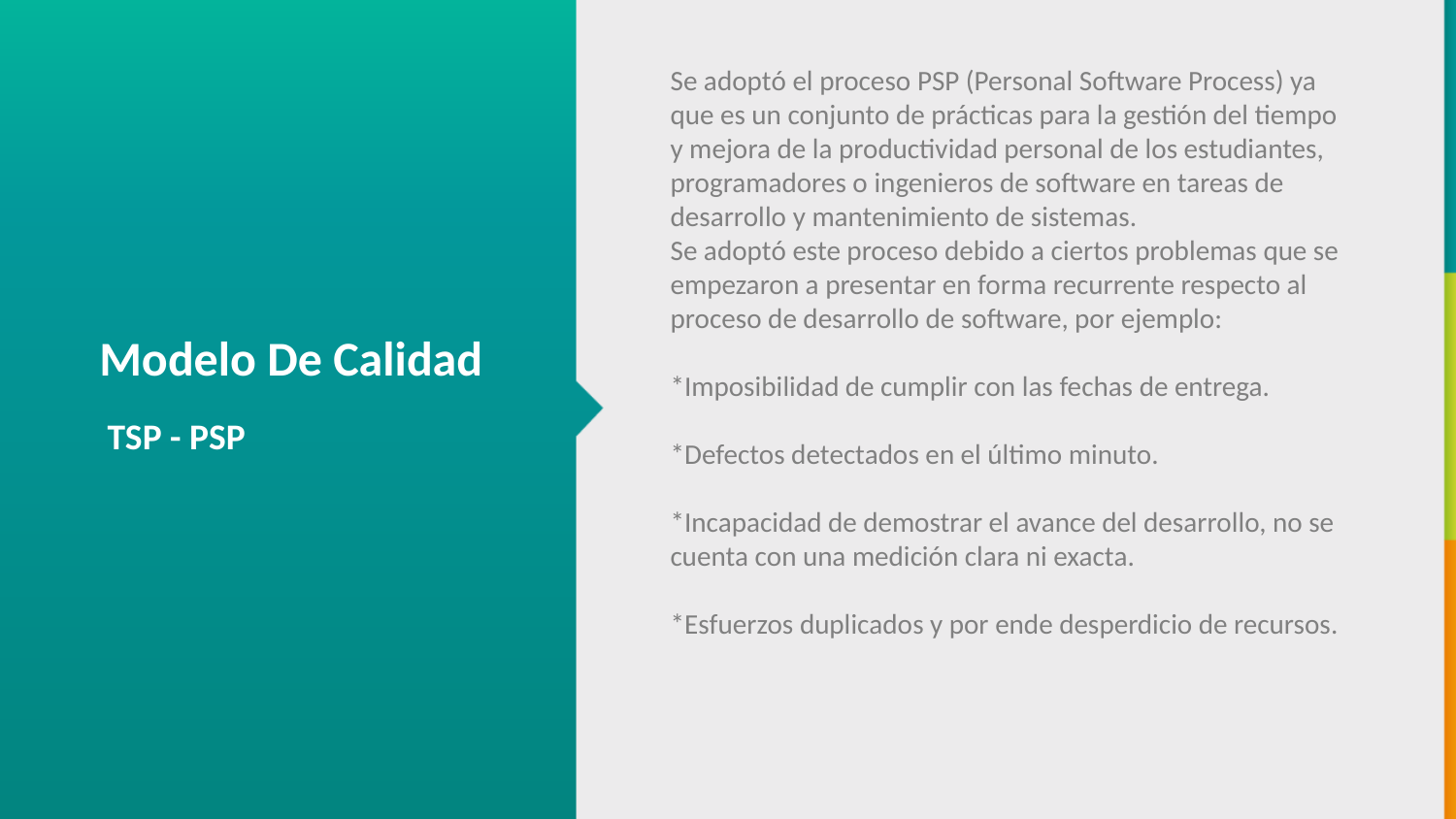

Se adoptó el proceso PSP (Personal Software Process) ya que es un conjunto de prácticas para la gestión del tiempo y mejora de la productividad personal de los estudiantes, programadores o ingenieros de software en tareas de desarrollo y mantenimiento de sistemas.
Se adoptó este proceso debido a ciertos problemas que se empezaron a presentar en forma recurrente respecto al proceso de desarrollo de software, por ejemplo:

*Imposibilidad de cumplir con las fechas de entrega.

*Defectos detectados en el último minuto.

*Incapacidad de demostrar el avance del desarrollo, no se cuenta con una medición clara ni exacta.

*Esfuerzos duplicados y por ende desperdicio de recursos.
Modelo De Calidad
 TSP - PSP